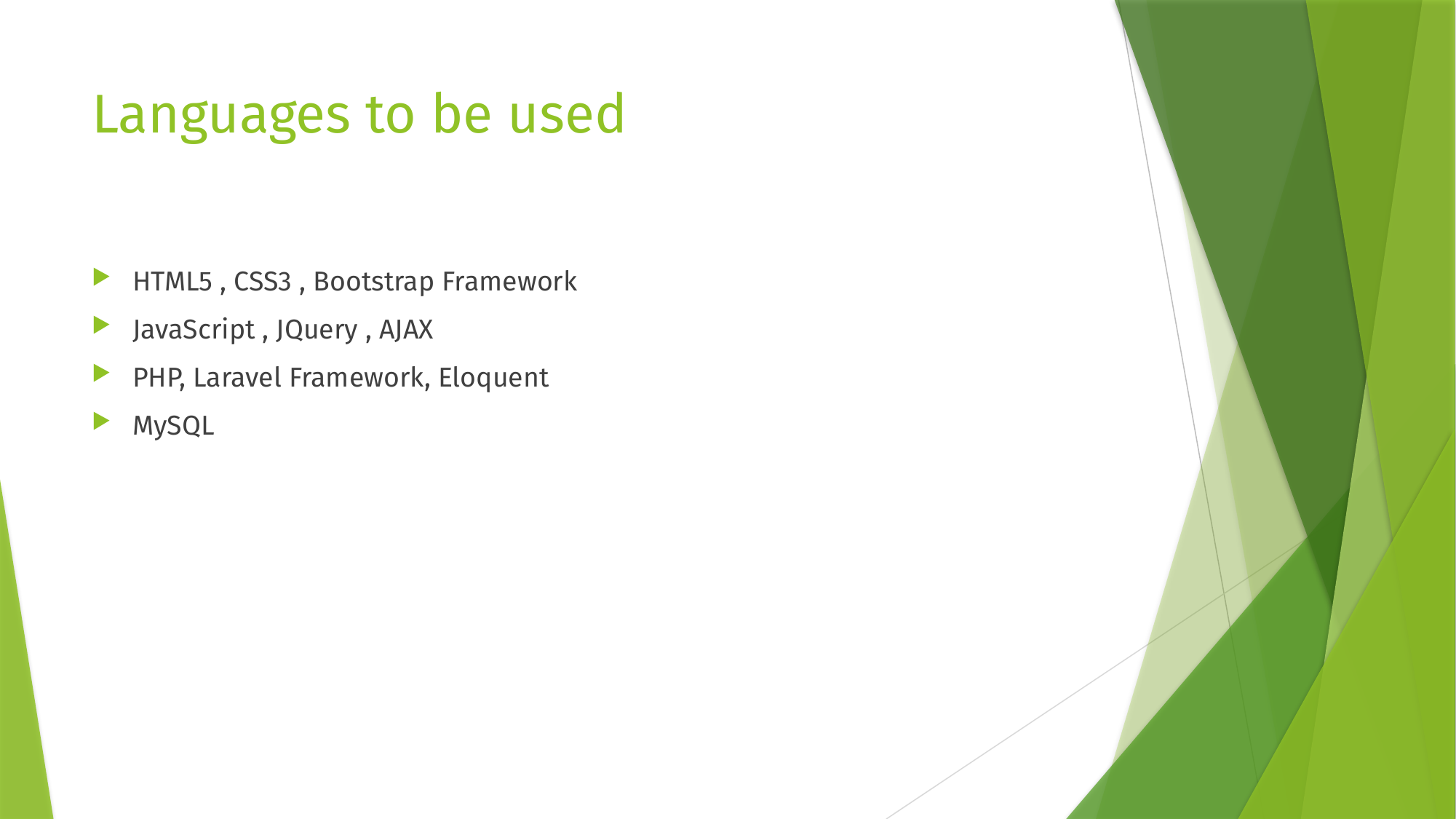

# Languages to be used
HTML5 , CSS3 , Bootstrap Framework
JavaScript , JQuery , AJAX
PHP, Laravel Framework, Eloquent
MySQL